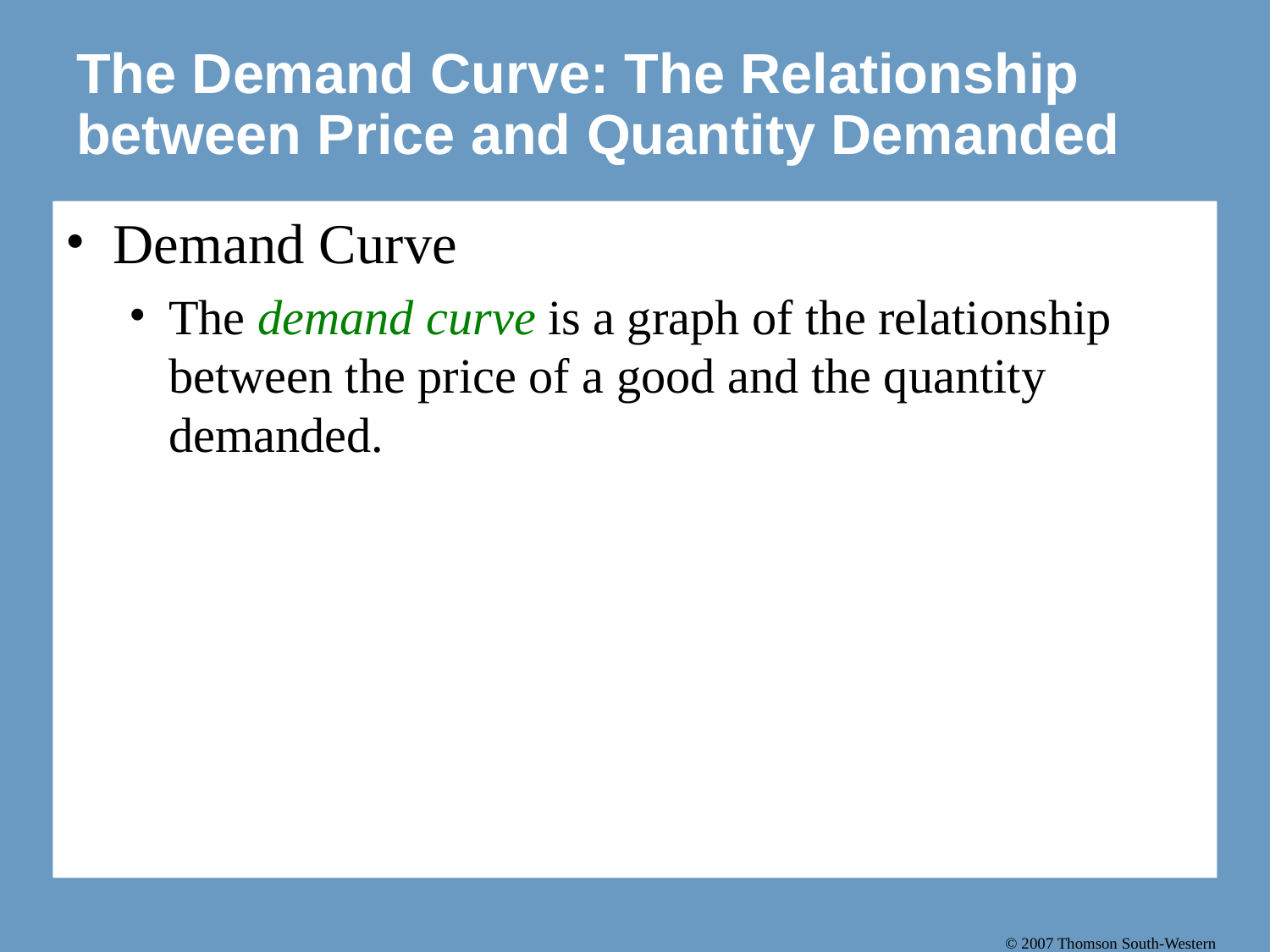

# The Demand Curve: The Relationship between Price and Quantity Demanded
Demand Curve
The demand curve is a graph of the relationship between the price of a good and the quantity demanded.